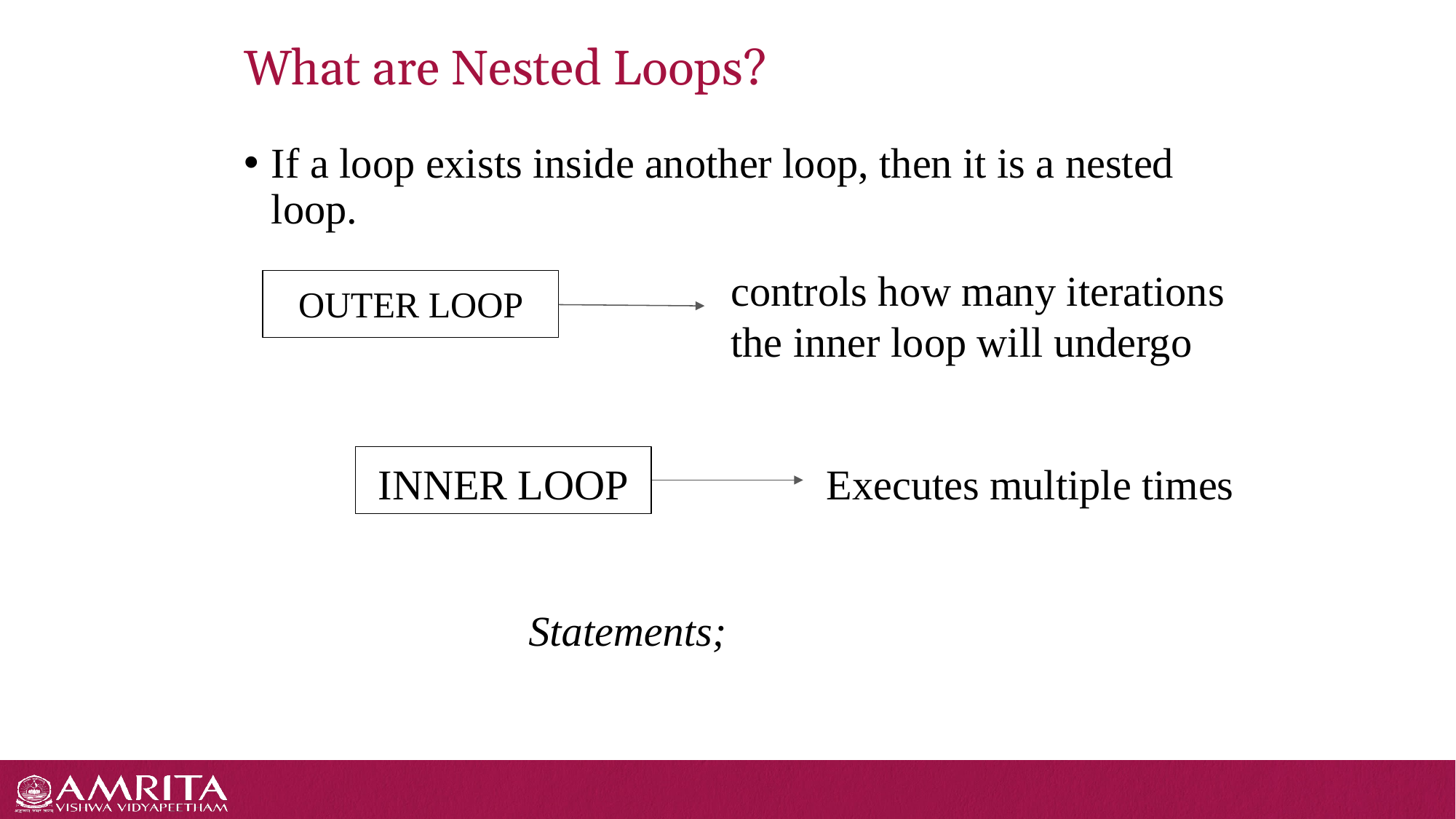

# What are Nested Loops?
If a loop exists inside another loop, then it is a nested loop.

controls how many iterations the inner loop will undergo
OUTER LOOP
INNER LOOP
Executes multiple times
Statements;